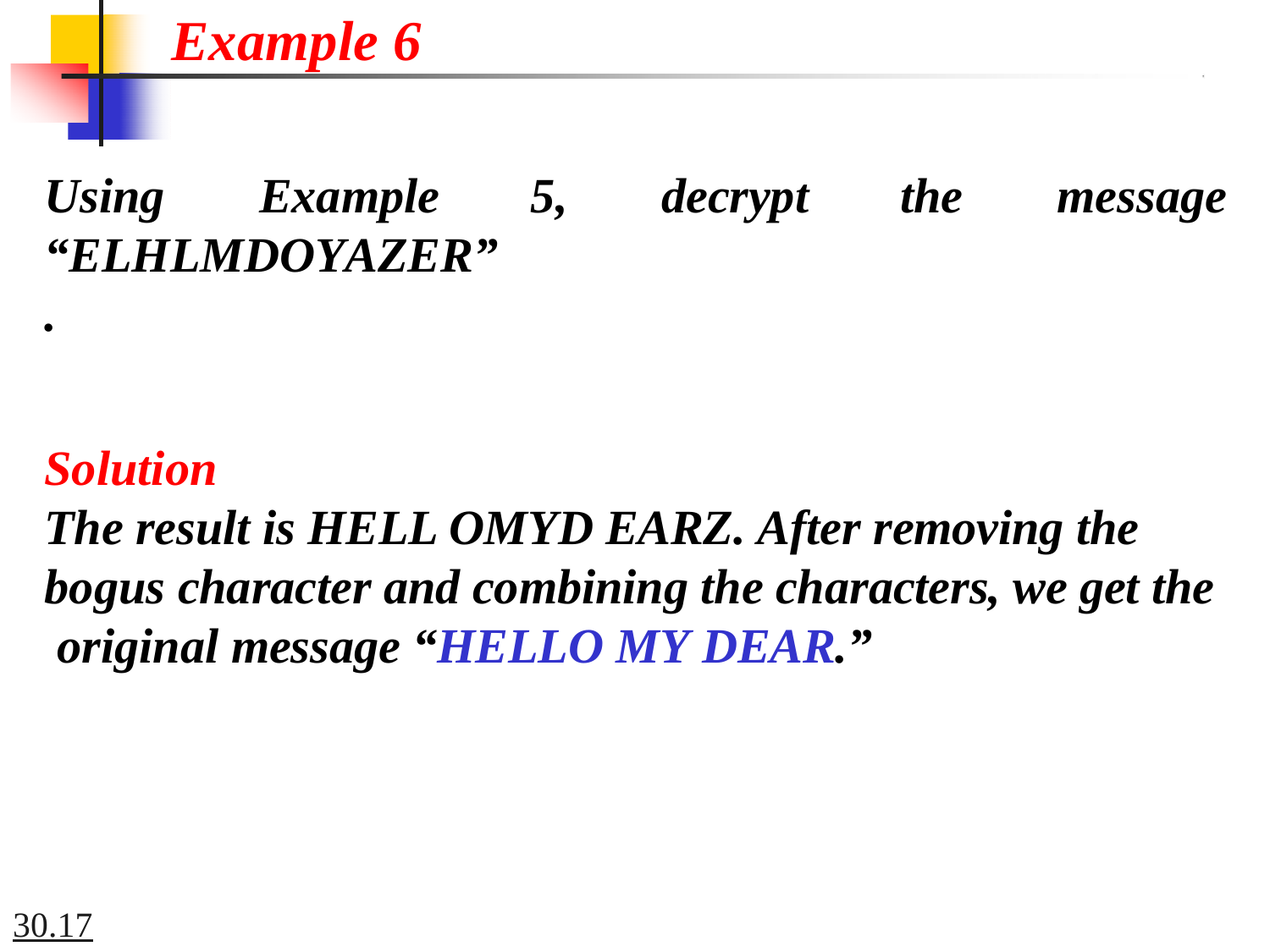

# Example 6

Using	Example  “ELHLMDOYAZER”.
5,	decrypt
the	message
Solution
The result is HELL OMYD EARZ. After removing the  bogus character and combining the characters, we get the  original message “HELLO MY DEAR.”
30.17